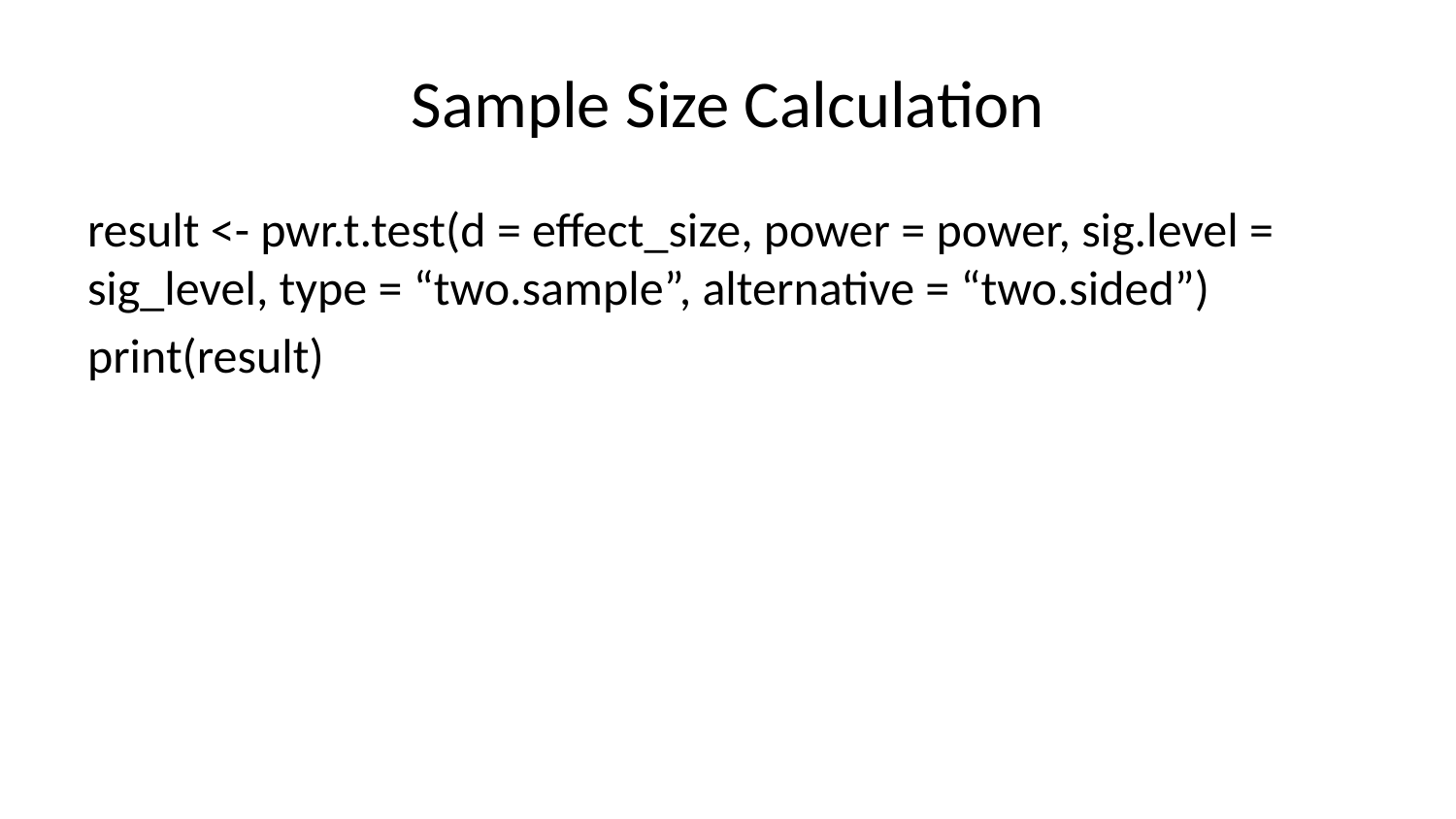

# Sample Size Calculation
result <- pwr.t.test(d = effect_size, power = power, sig.level = sig_level, type = “two.sample”, alternative = “two.sided”)
print(result)